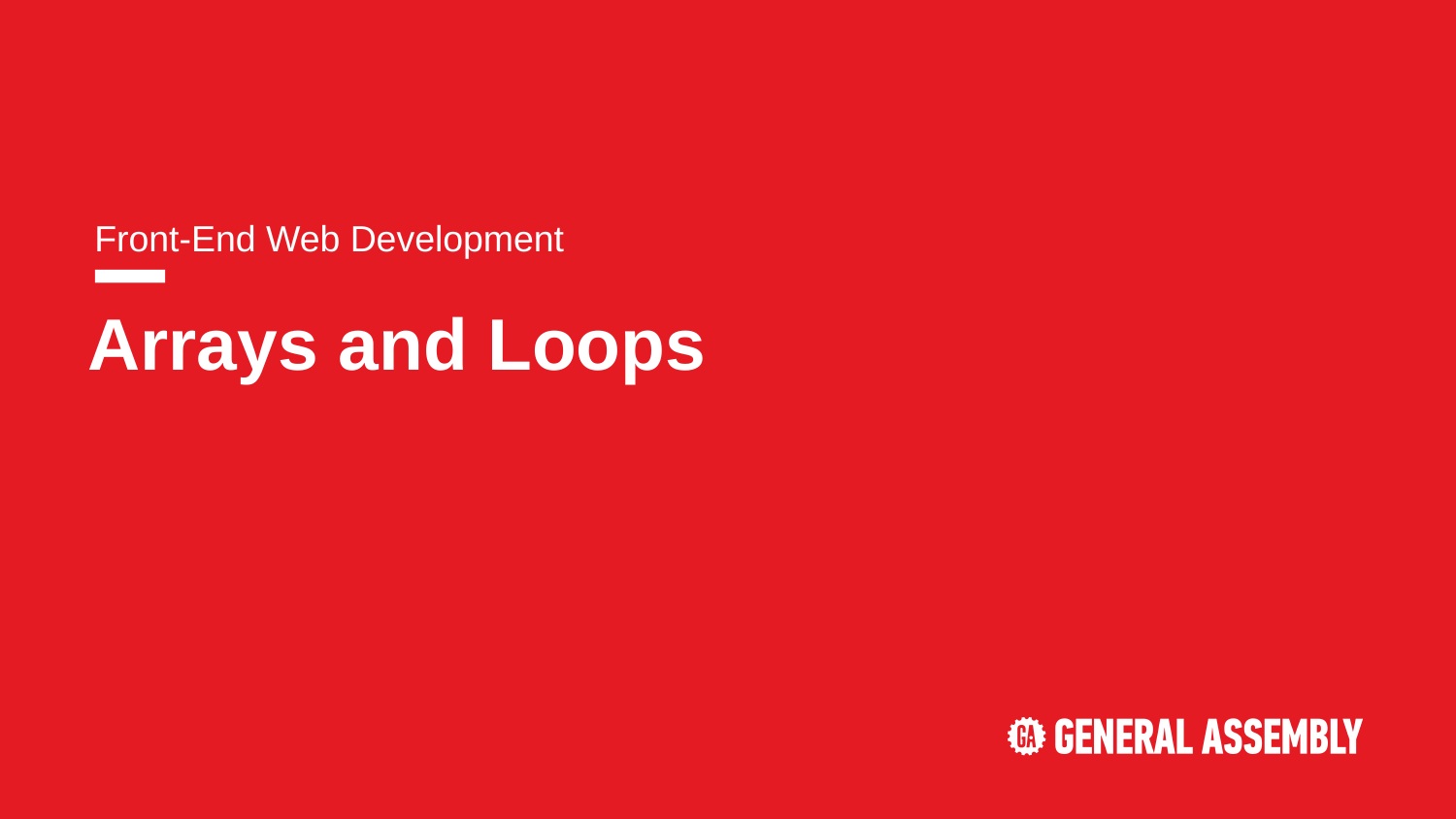

Front-End Web Development

# Arrays and Loops